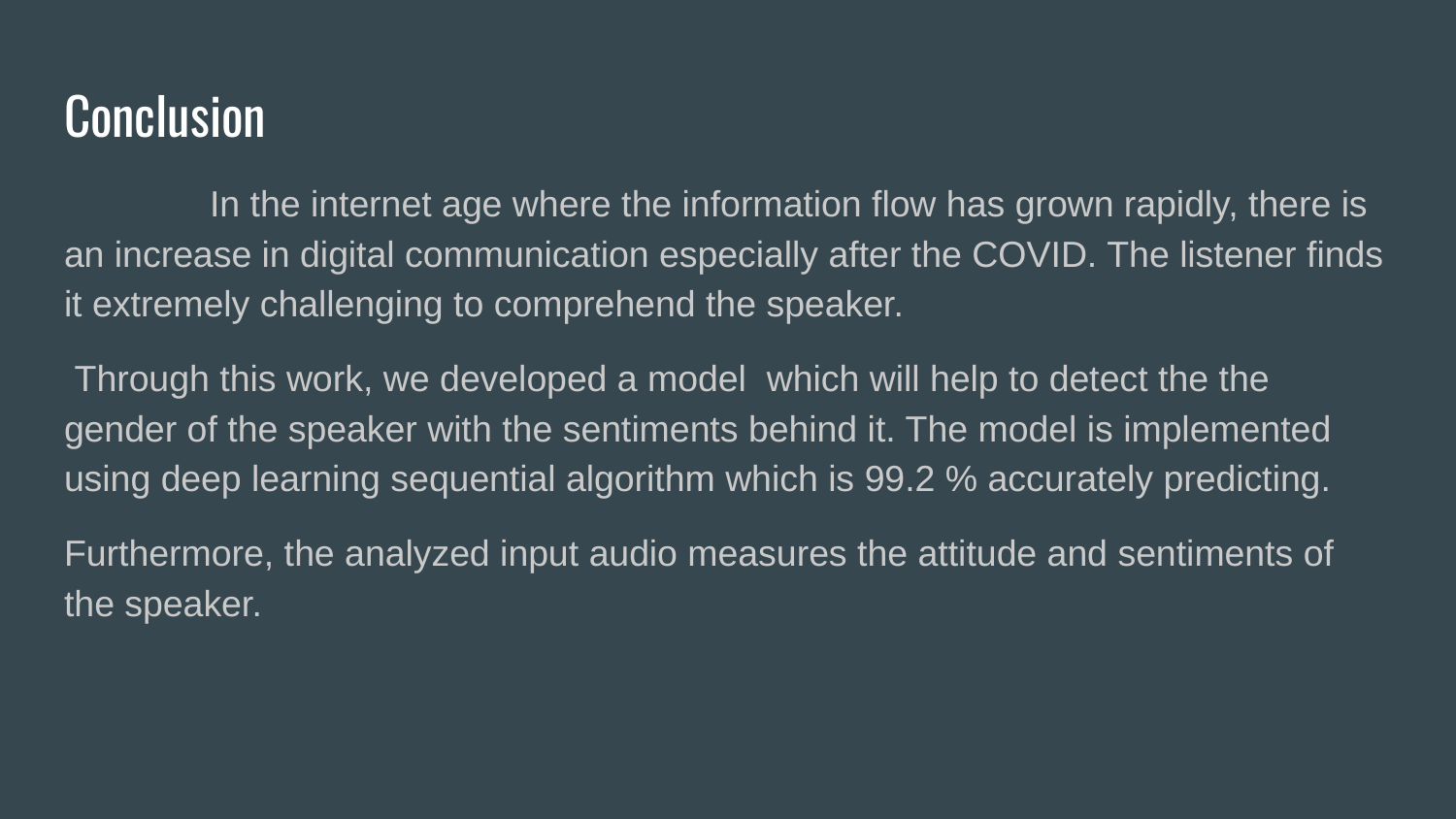

# Conclusion
	In the internet age where the information flow has grown rapidly, there is an increase in digital communication especially after the COVID. The listener finds it extremely challenging to comprehend the speaker.
 Through this work, we developed a model  which will help to detect the the gender of the speaker with the sentiments behind it. The model is implemented using deep learning sequential algorithm which is 99.2 % accurately predicting.
Furthermore, the analyzed input audio measures the attitude and sentiments of the speaker.